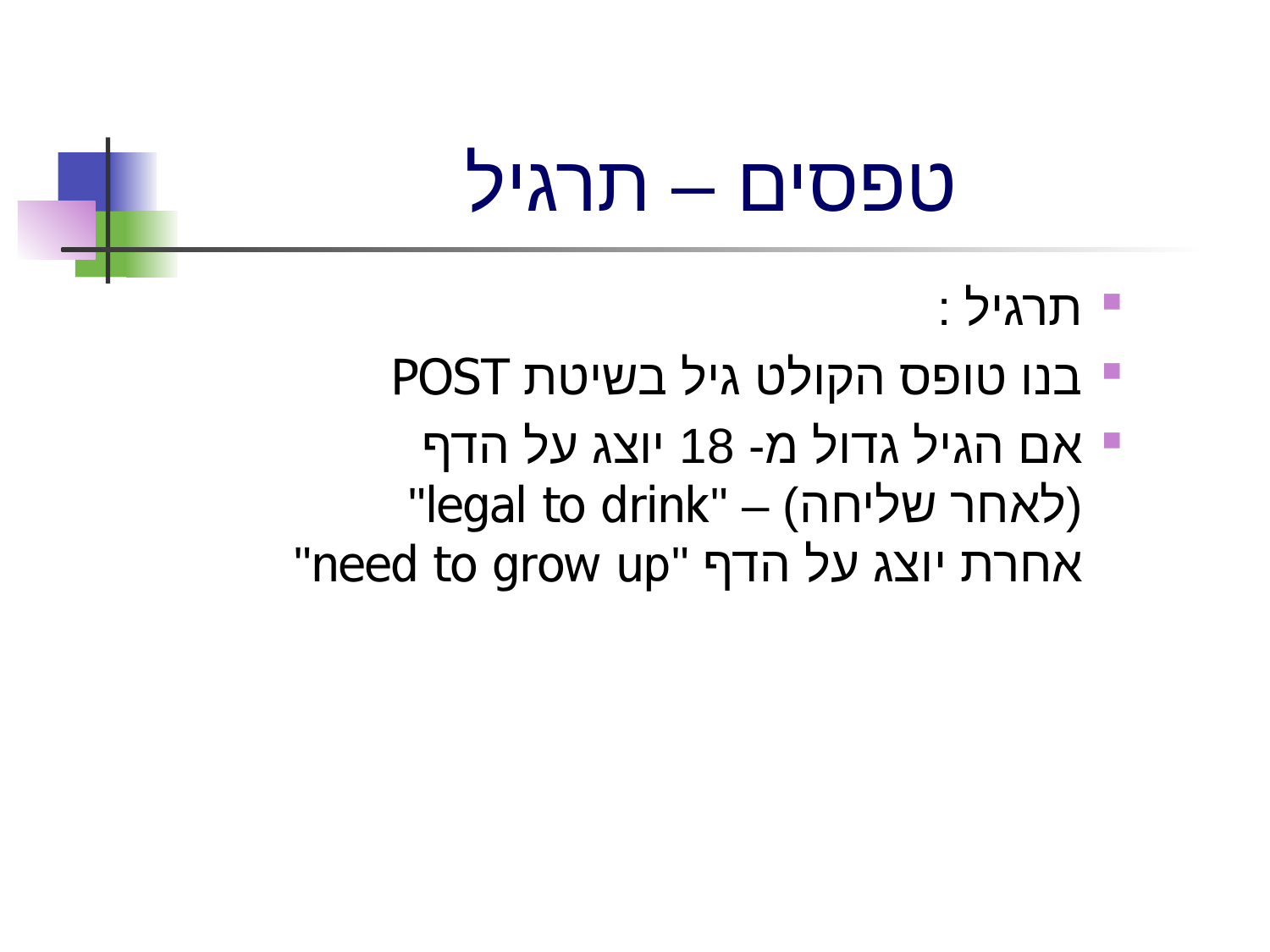

# טפסים – תרגיל
תרגיל :
בנו טופס הקולט גיל בשיטת POST
אם הגיל גדול מ- 18 יוצג על הדף (לאחר שליחה) – "legal to drink" אחרת יוצג על הדף "need to grow up"